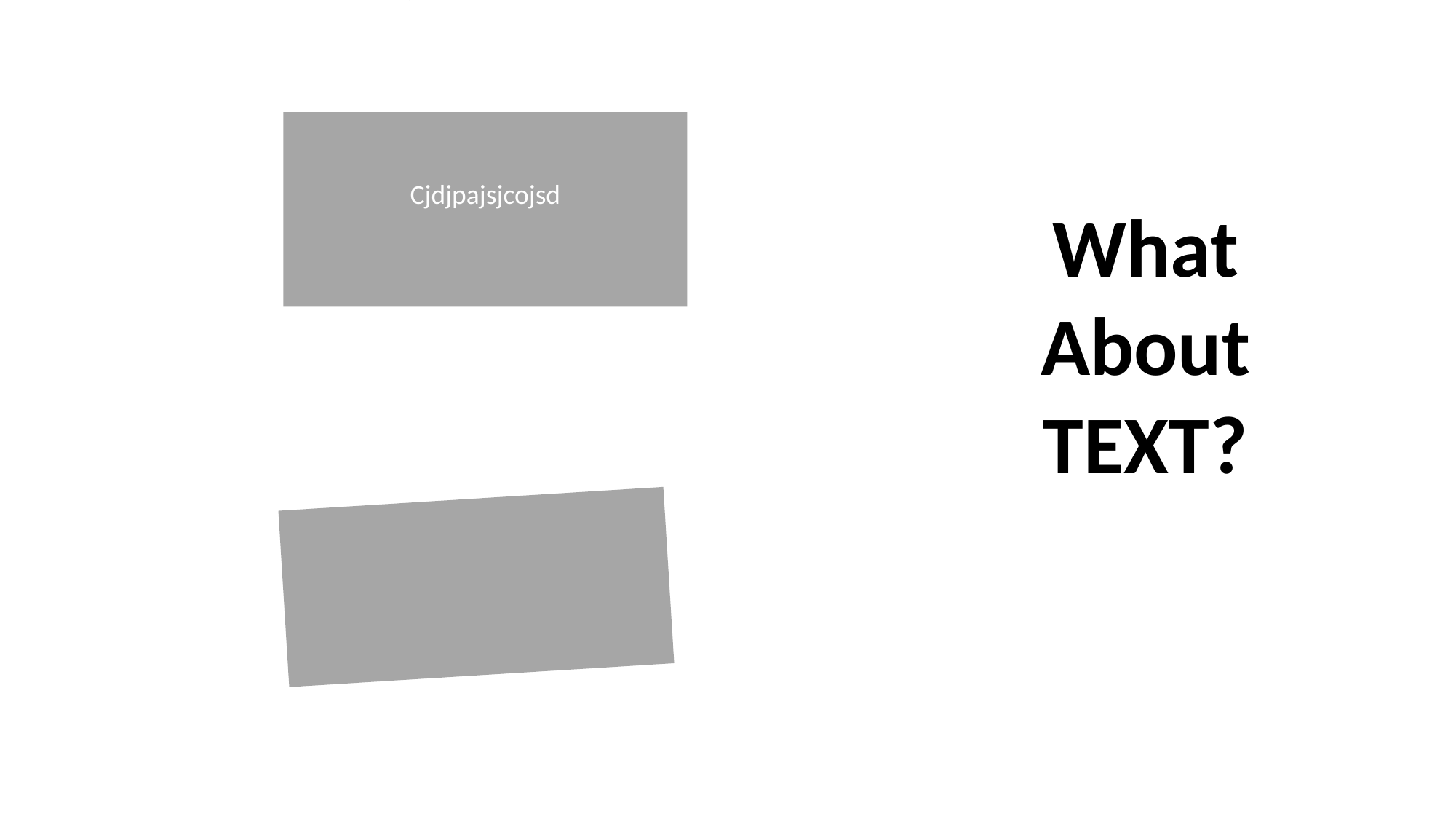

Your task: Add rotations to the grey shape and text
Cjdjpajsjcojsd

What
About
TEXT?